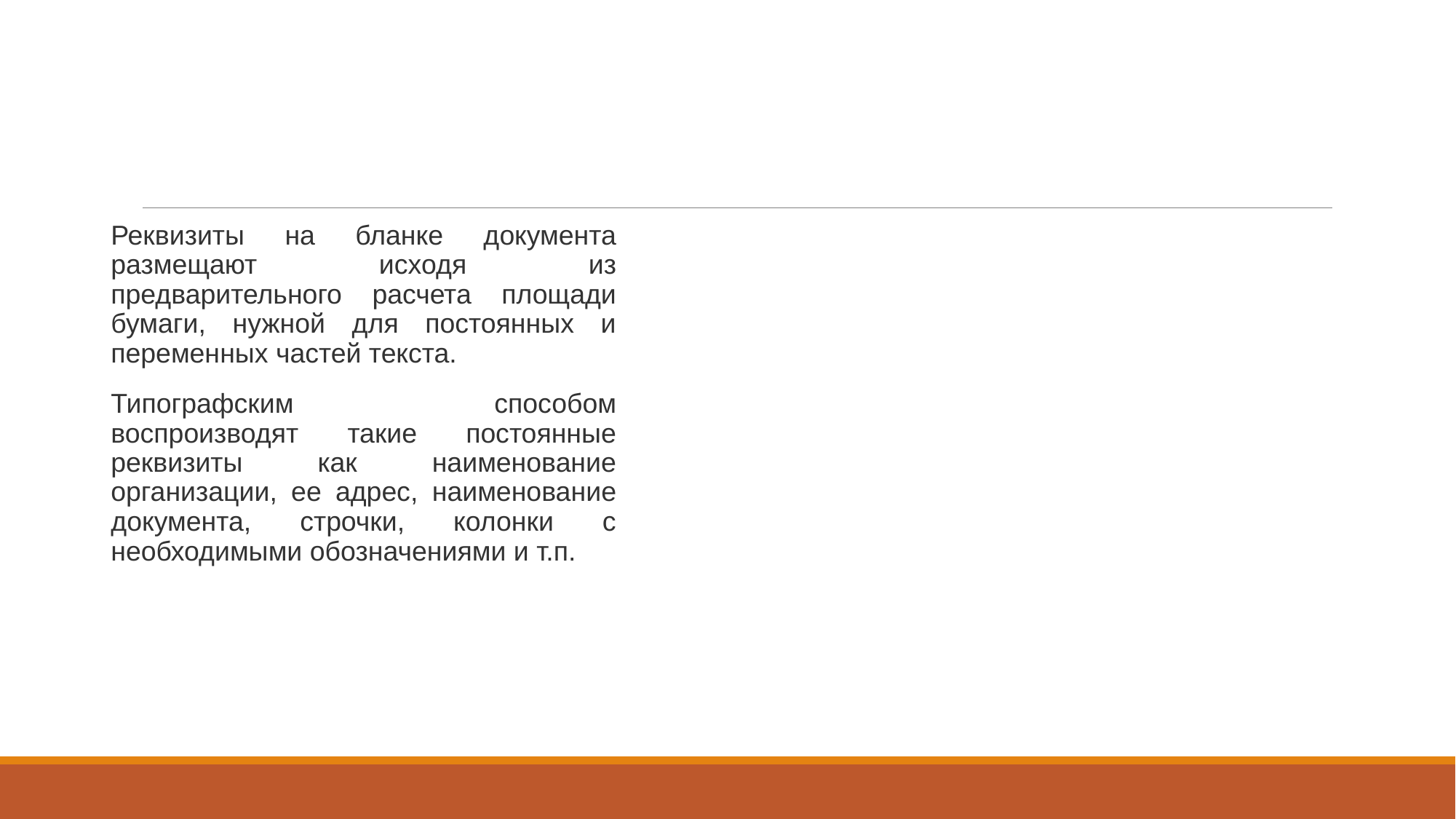

#
Реквизиты на бланке документа размещают исходя из предварительного расчета площади бумаги, нужной для постоянных и переменных частей текста.
Типографским способом воспроизводят такие постоянные реквизиты как наименование организации, ее адрес, наименование документа, строчки, колонки с необходимыми обозначениями и т.п.